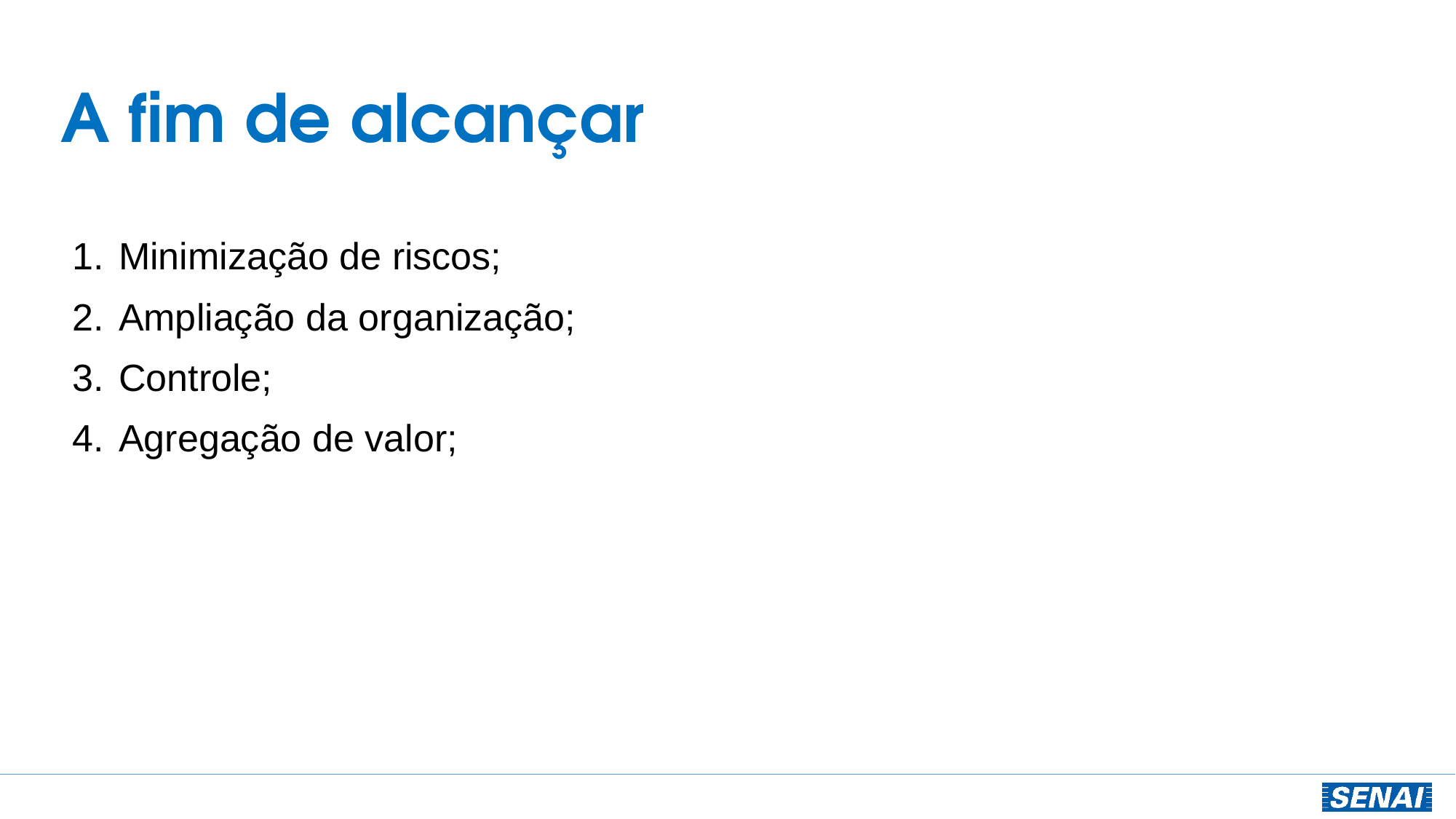

# A fim de alcançar
Minimização de riscos;
Ampliação da organização;
Controle;
Agregação de valor;